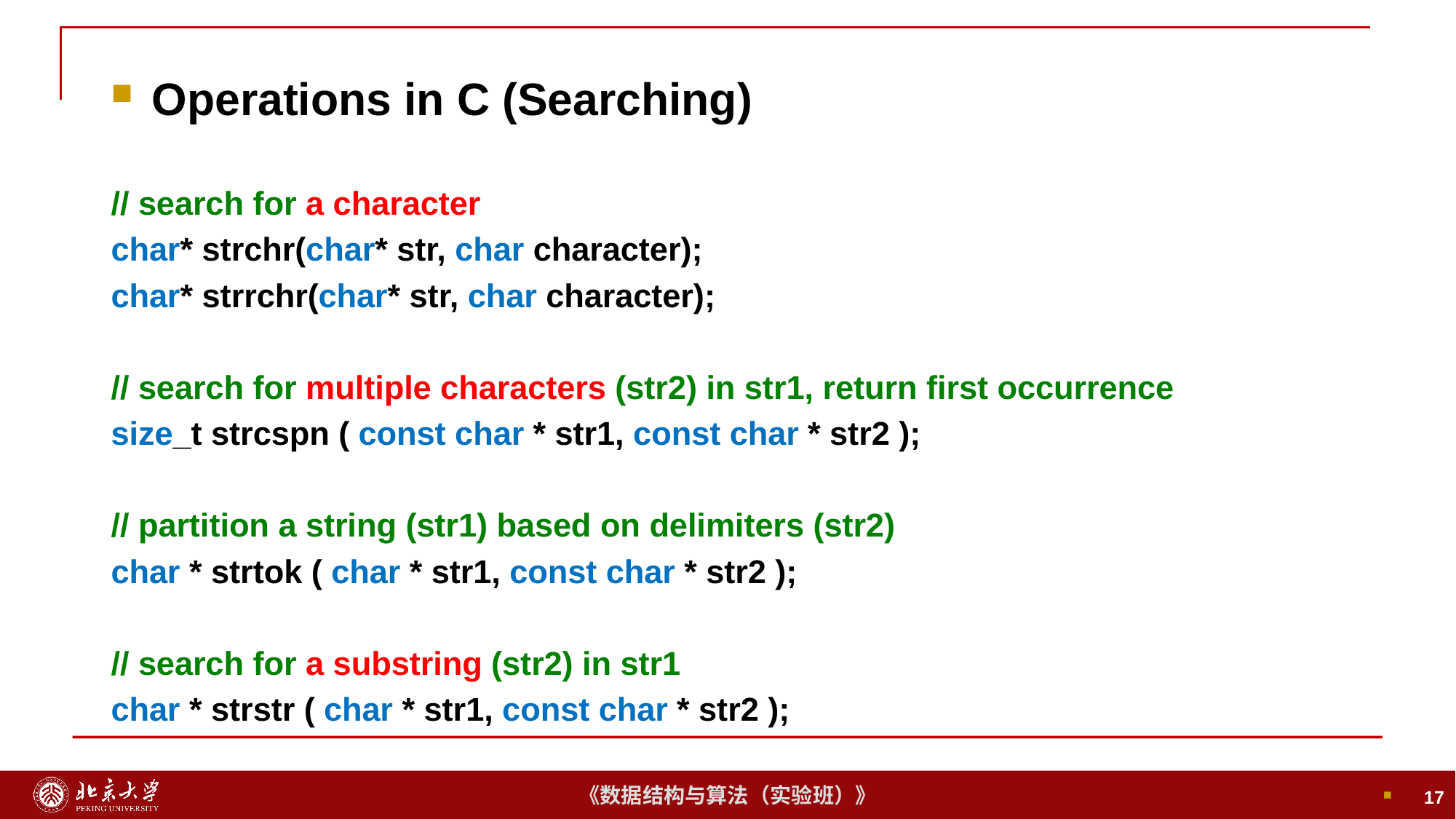

Operations in C (Searching)
// search for a character
char* strchr(char* str, char character);
char* strrchr(char* str, char character);

// search for multiple characters (str2) in str1, return first occurrence
size_t strcspn ( const char * str1, const char * str2 );

// partition a string (str1) based on delimiters (str2)
char * strtok ( char * str1, const char * str2 );

// search for a substring (str2) in str1
char * strstr ( char * str1, const char * str2 );

17